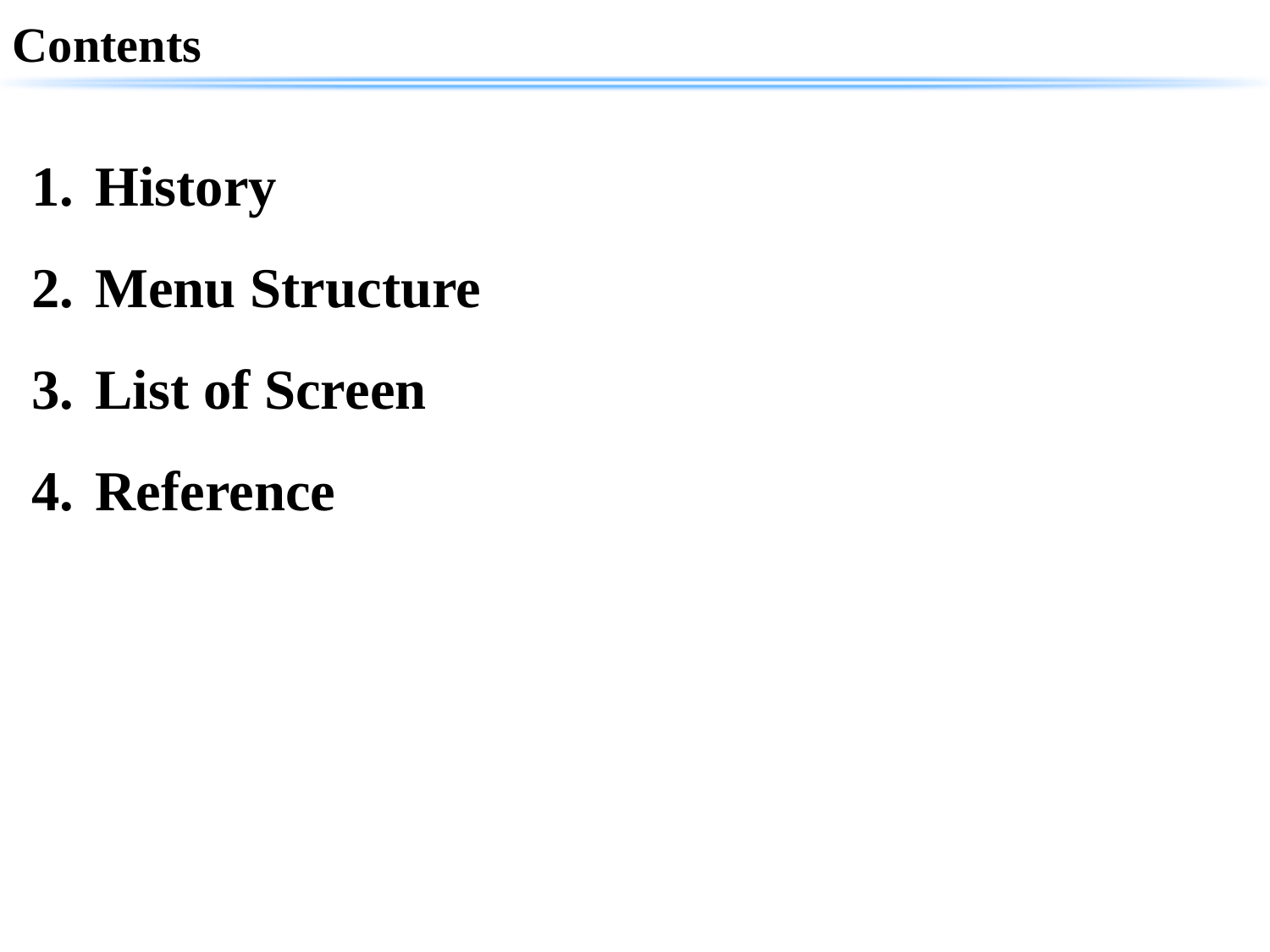

2
Contents
History
Menu Structure
List of Screen
Reference